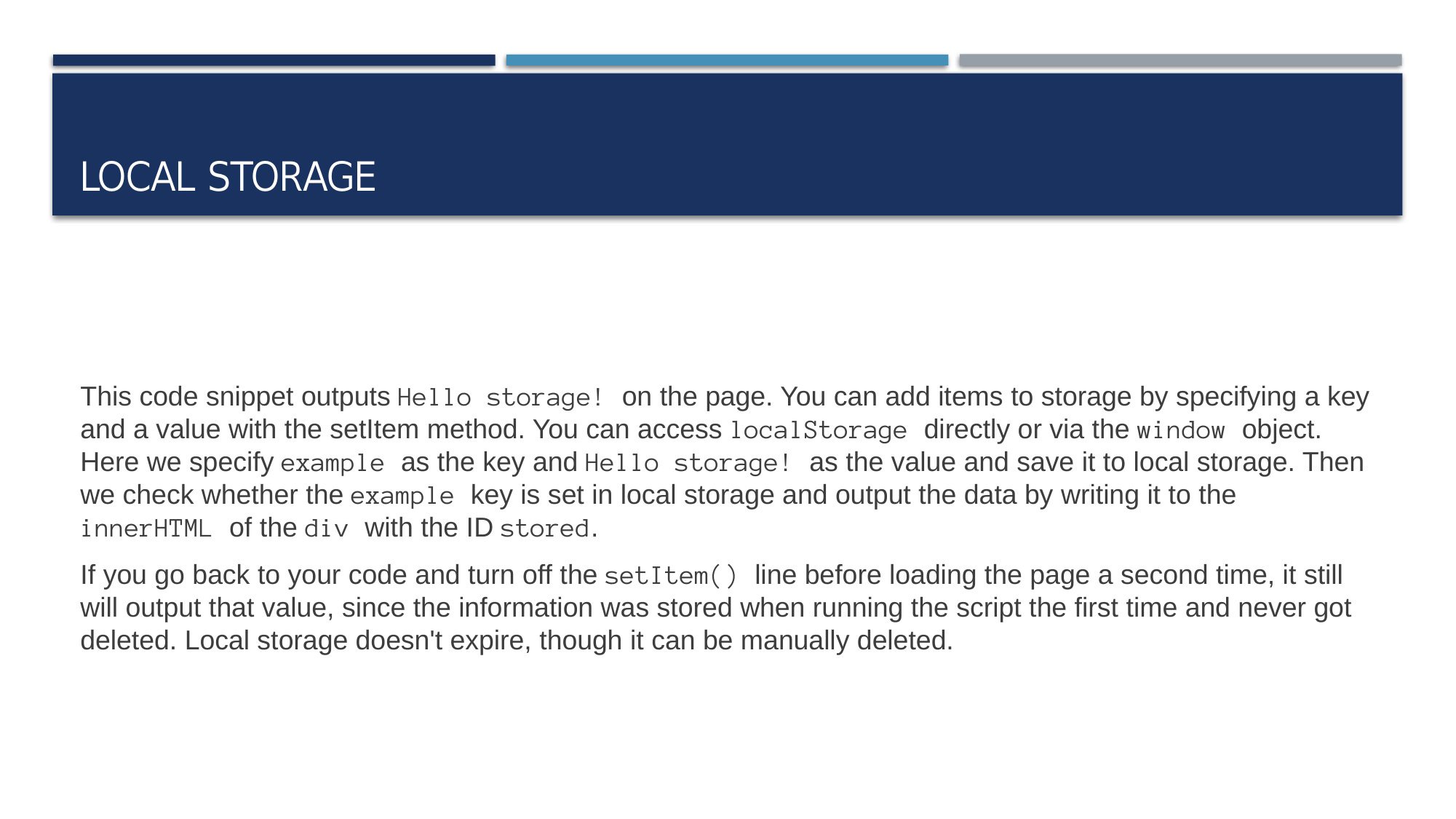

# Local storage
This code snippet outputs Hello storage! on the page. You can add items to storage by specifying a key and a value with the setItem method. You can access localStorage directly or via the window object. Here we specify example as the key and Hello storage! as the value and save it to local storage. Then we check whether the example key is set in local storage and output the data by writing it to the innerHTML of the div with the ID stored.
If you go back to your code and turn off the setItem() line before loading the page a second time, it still will output that value, since the information was stored when running the script the first time and never got deleted. Local storage doesn't expire, though it can be manually deleted.